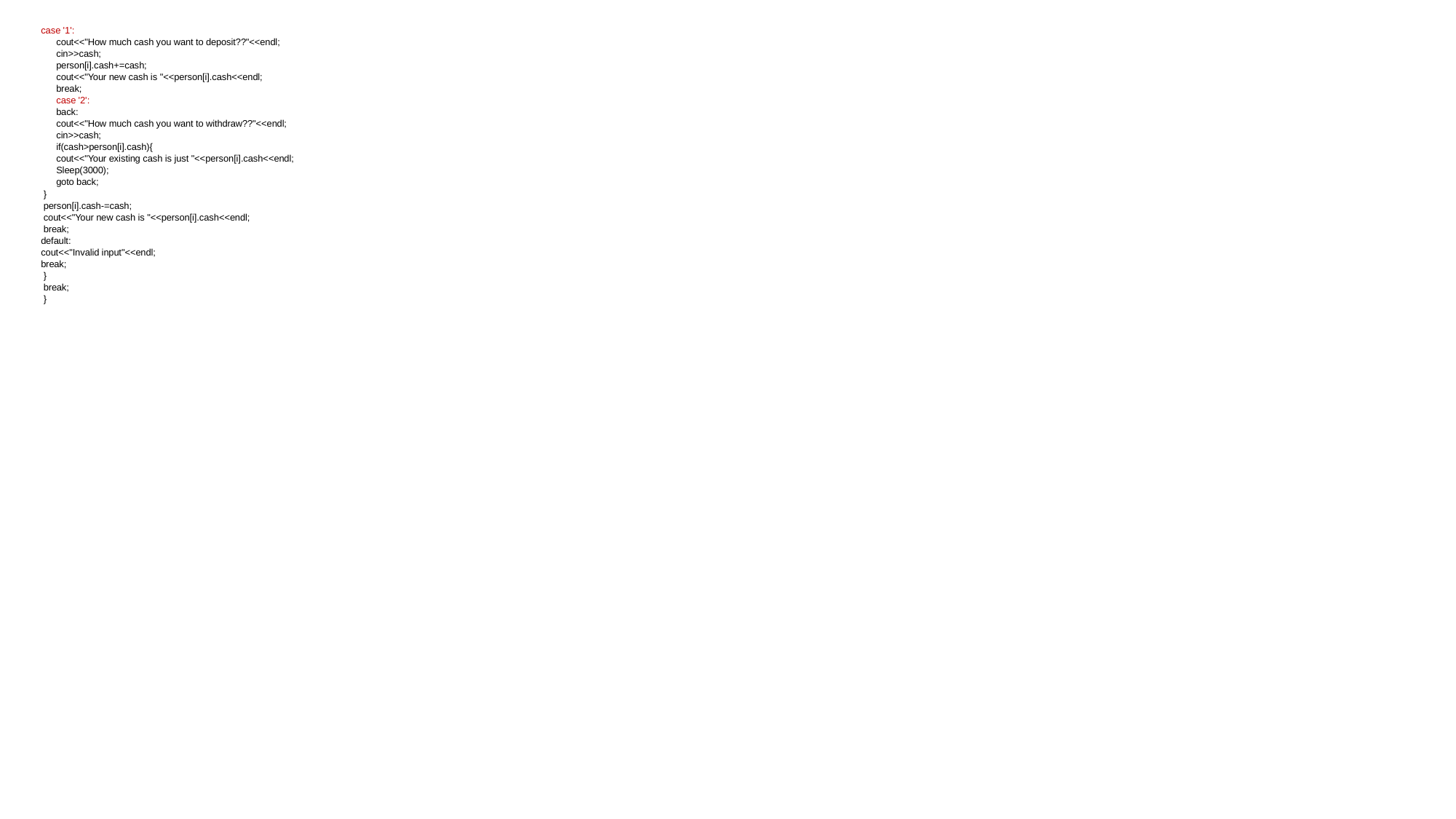

case '1':
      cout<<"How much cash you want to deposit??"<<endl;
      cin>>cash;
      person[i].cash+=cash;
      cout<<"Your new cash is "<<person[i].cash<<endl;
      break;
      case '2':
      back:
      cout<<"How much cash you want to withdraw??"<<endl;
      cin>>cash;
      if(cash>person[i].cash){
      cout<<"Your existing cash is just "<<person[i].cash<<endl;
      Sleep(3000);
      goto back;
 }
 person[i].cash-=cash;
 cout<<"Your new cash is "<<person[i].cash<<endl;
 break;
default:
cout<<"Invalid input"<<endl;
break;
 }
 break;
 }

#